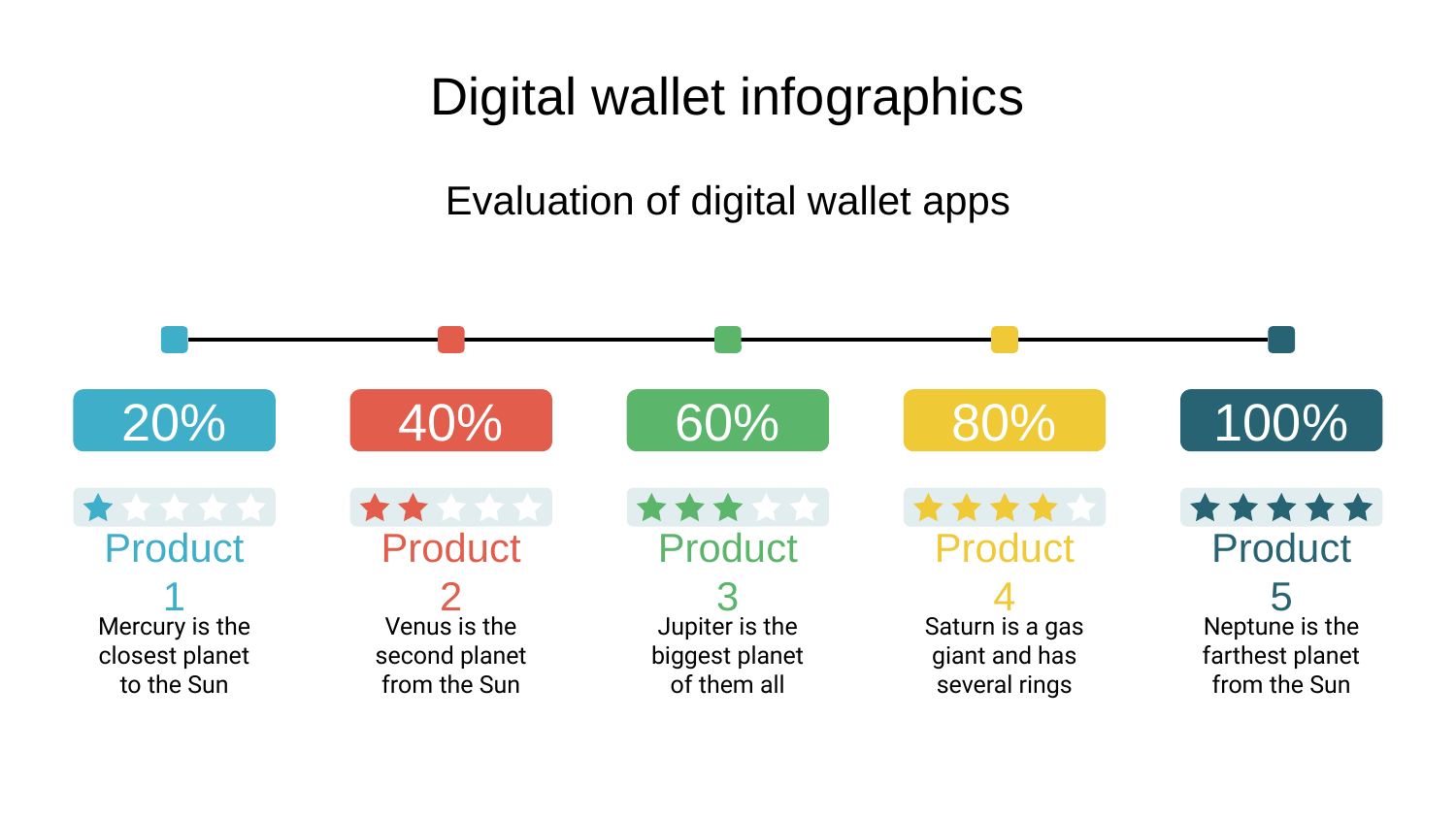

# Digital wallet infographics
Evaluation of digital wallet apps

20%

Product 1
Mercury is the closest planet to the Sun

40%

Product 2
Venus is the second planet from the Sun

60%

Product 3
Jupiter is the biggest planet of them all

80%

Product 4
Saturn is a gas giant and has several rings

100%

Product 5
Neptune is the farthest planet from the Sun